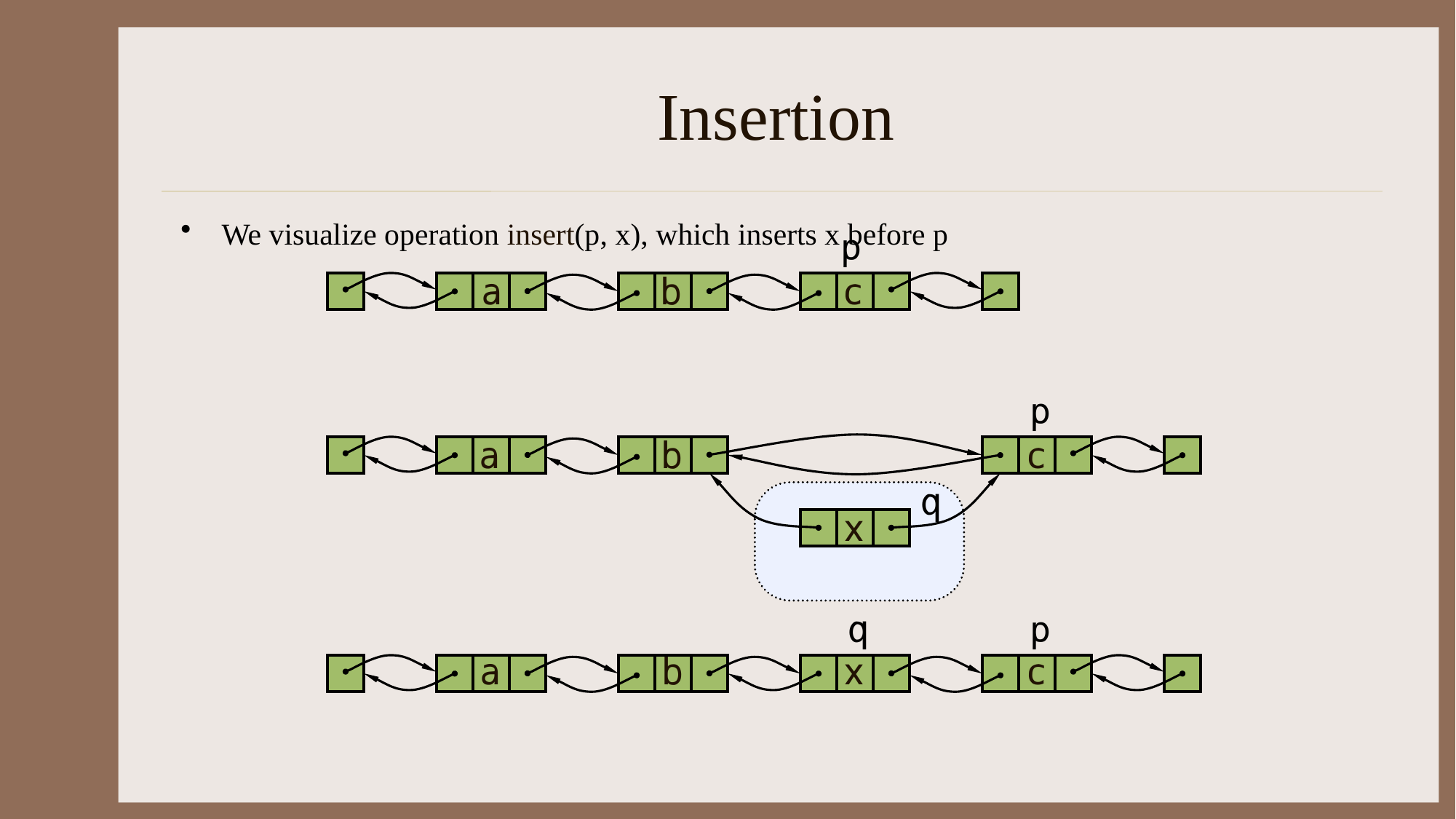

16
# Insertion
We visualize operation insert(p, x), which inserts x before p
p
a
b
c

p
a
b
c

q

x

q
p
a
b
x
c